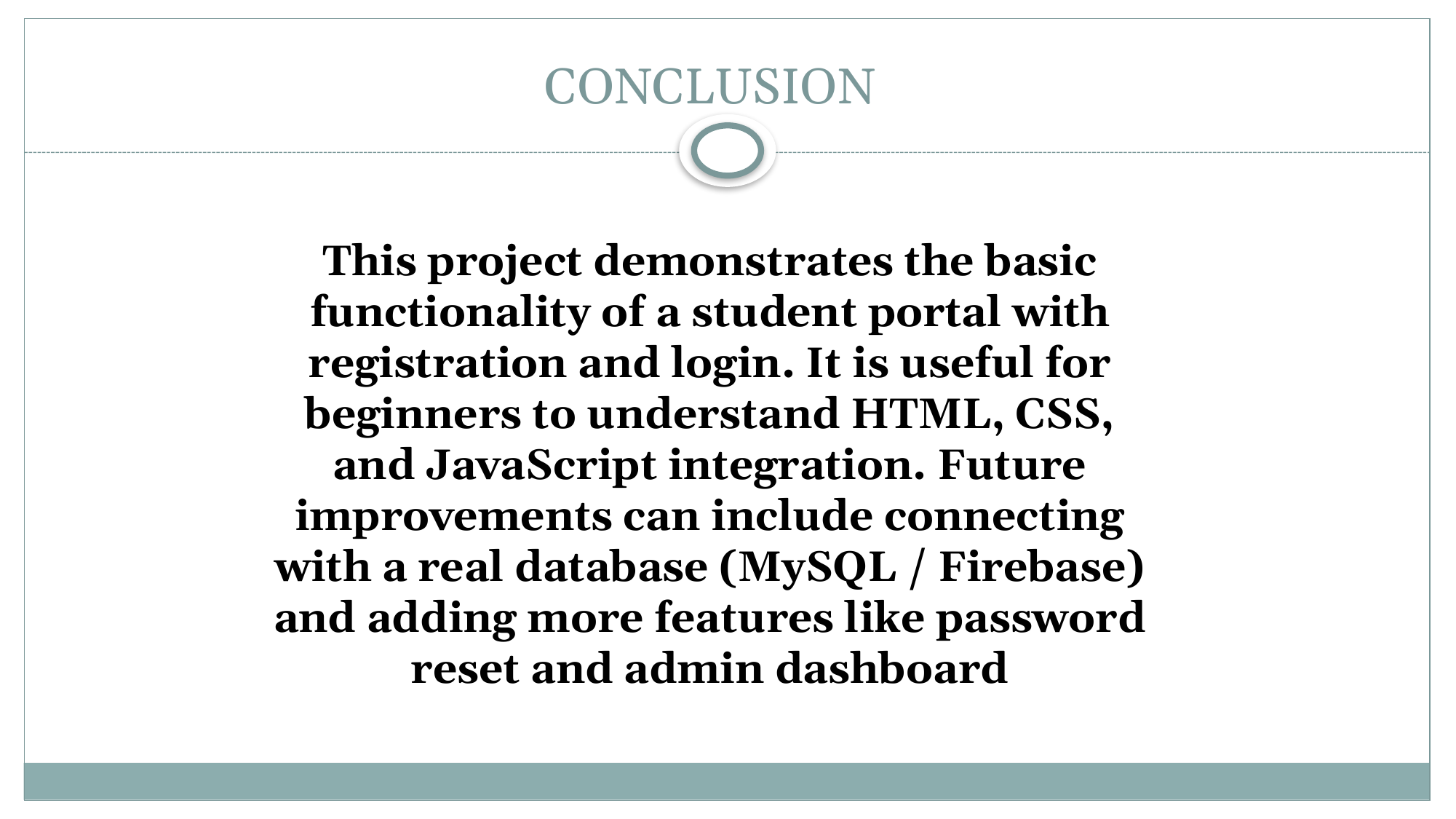

# CONCLUSION
This project demonstrates the basic functionality of a student portal with registration and login. It is useful for beginners to understand HTML, CSS, and JavaScript integration. Future improvements can include connecting with a real database (MySQL / Firebase) and adding more features like password reset and admin dashboard